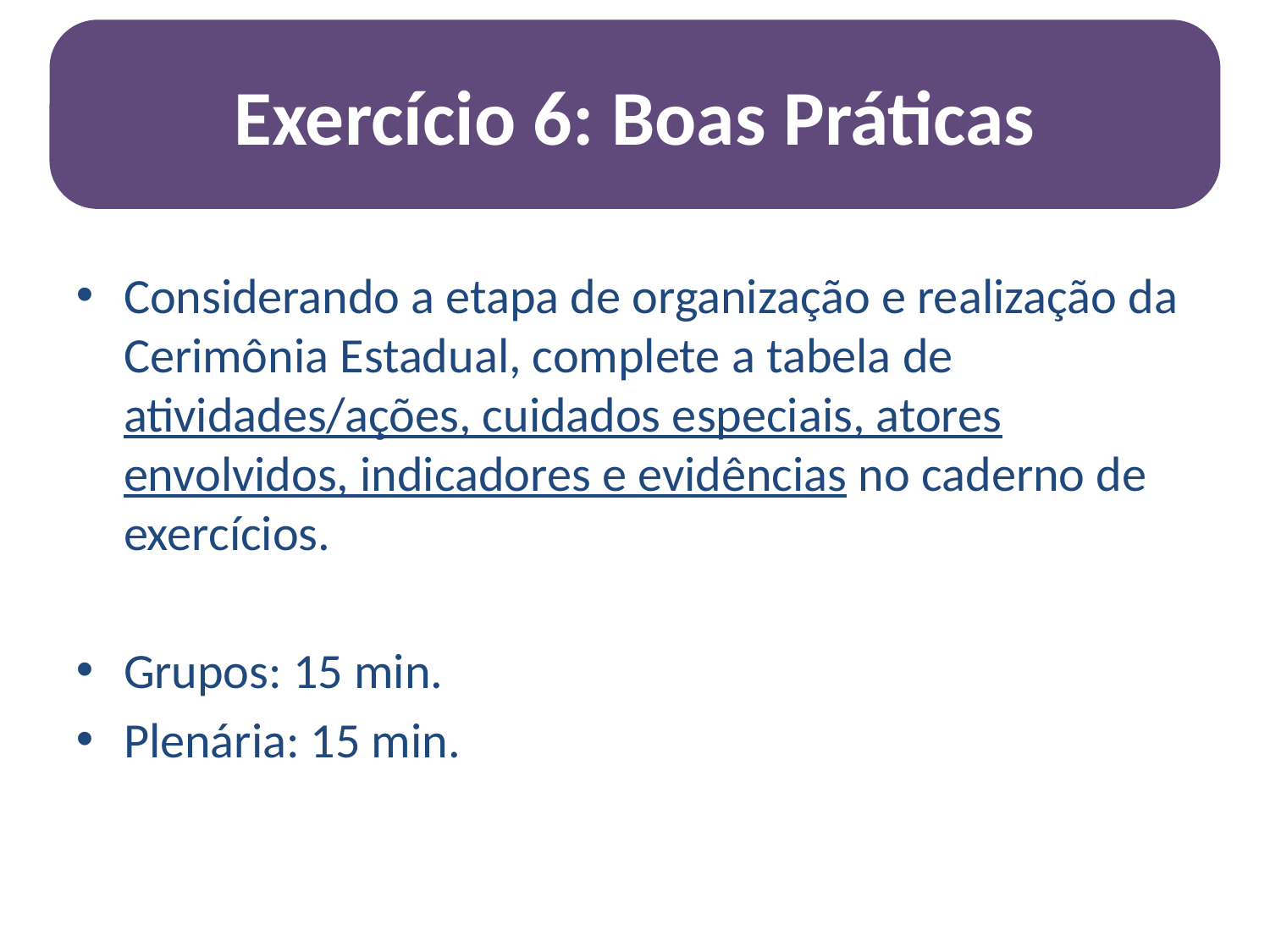

Exercício 6: Boas Práticas
Considerando a etapa de organização e realização da Cerimônia Estadual, complete a tabela de atividades/ações, cuidados especiais, atores envolvidos, indicadores e evidências no caderno de exercícios.

Grupos: 15 min.
Plenária: 15 min.